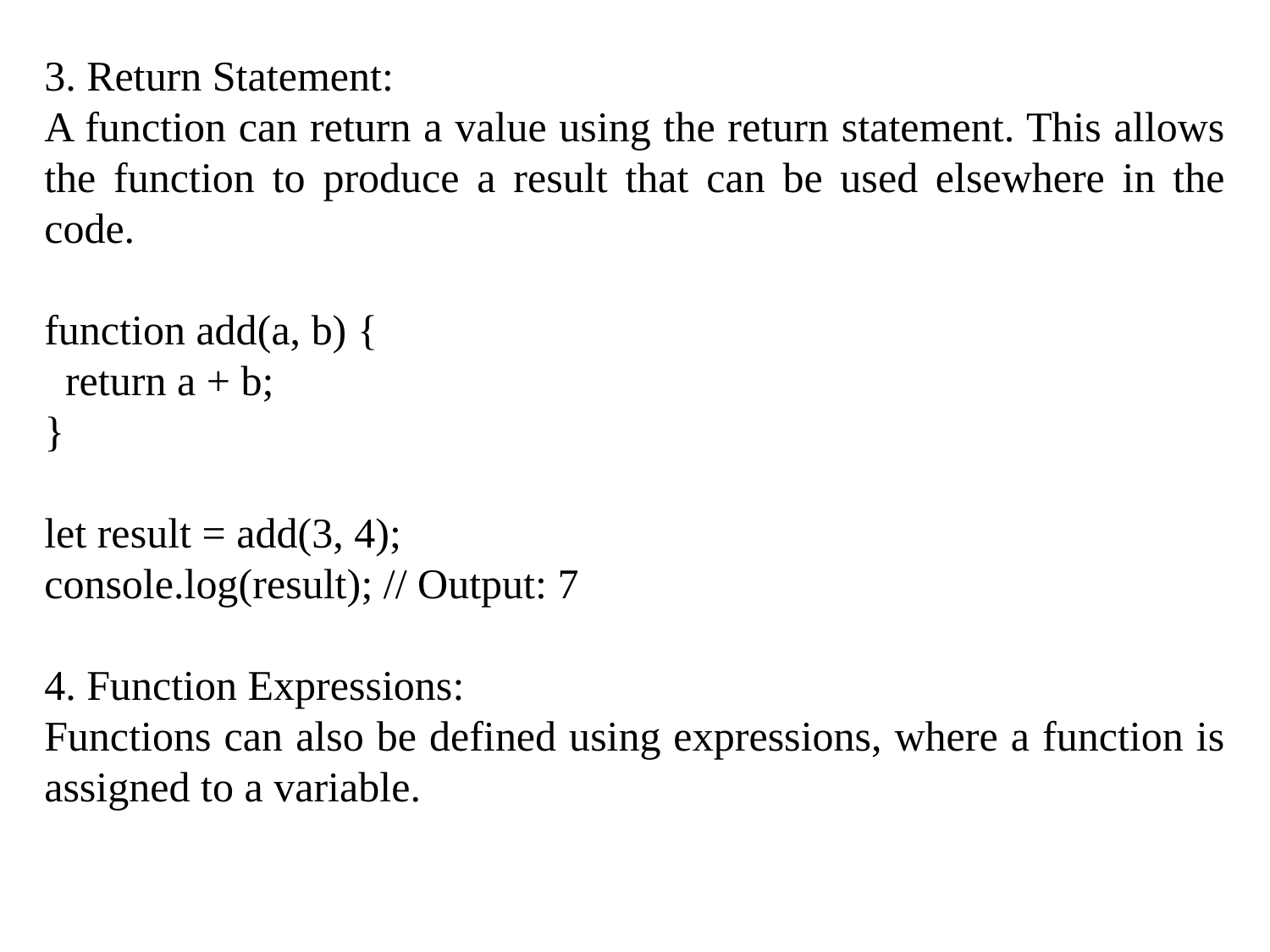

3. Return Statement:
A function can return a value using the return statement. This allows the function to produce a result that can be used elsewhere in the code.

function add(a, b) {
  return a + b;
}

let result = add(3, 4);
console.log(result); // Output: 7

4. Function Expressions:
Functions can also be defined using expressions, where a function is assigned to a variable.